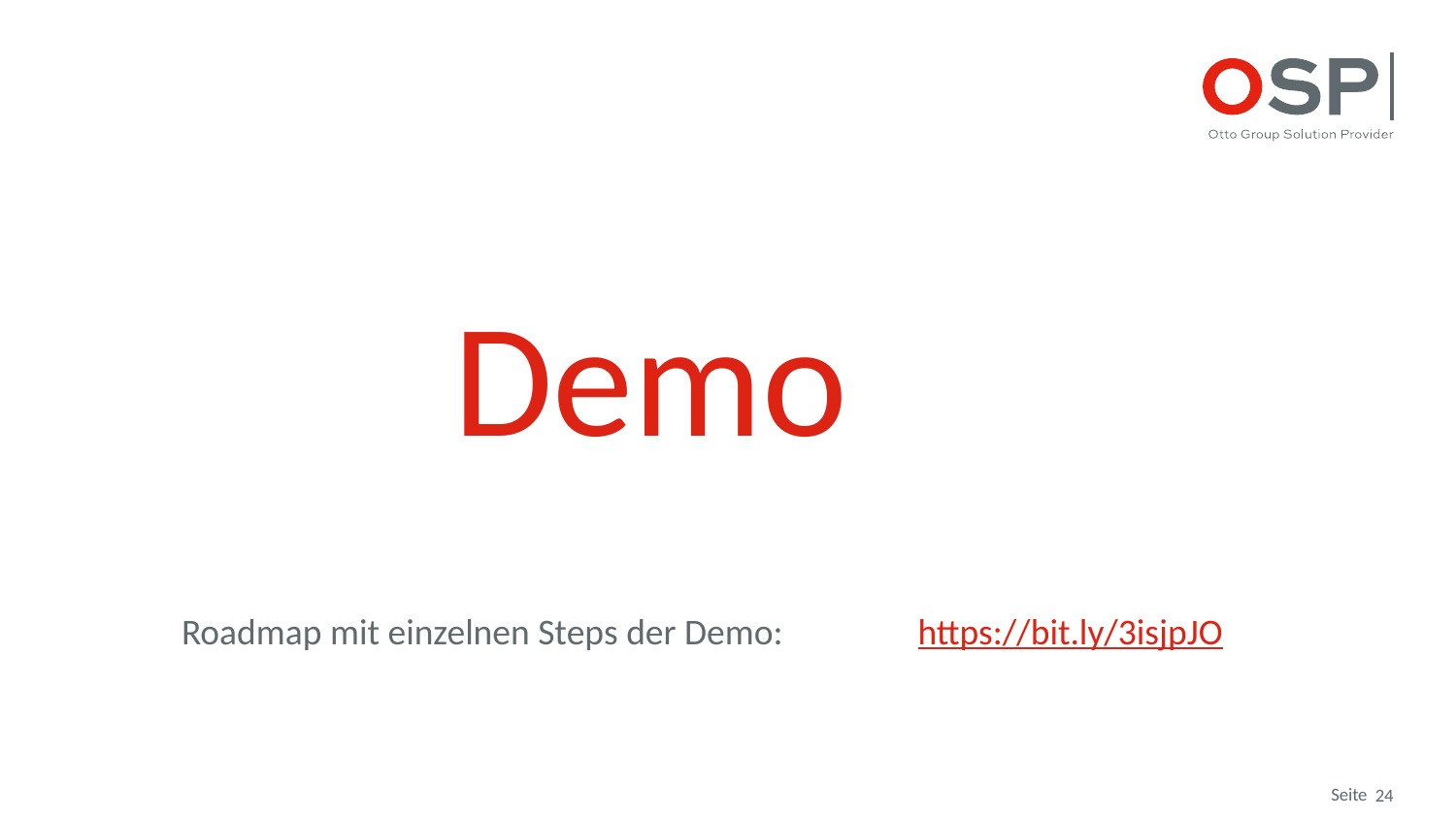

# Demo
Roadmap mit einzelnen Steps der Demo:	 https://bit.ly/3isjpJO

Seite
24